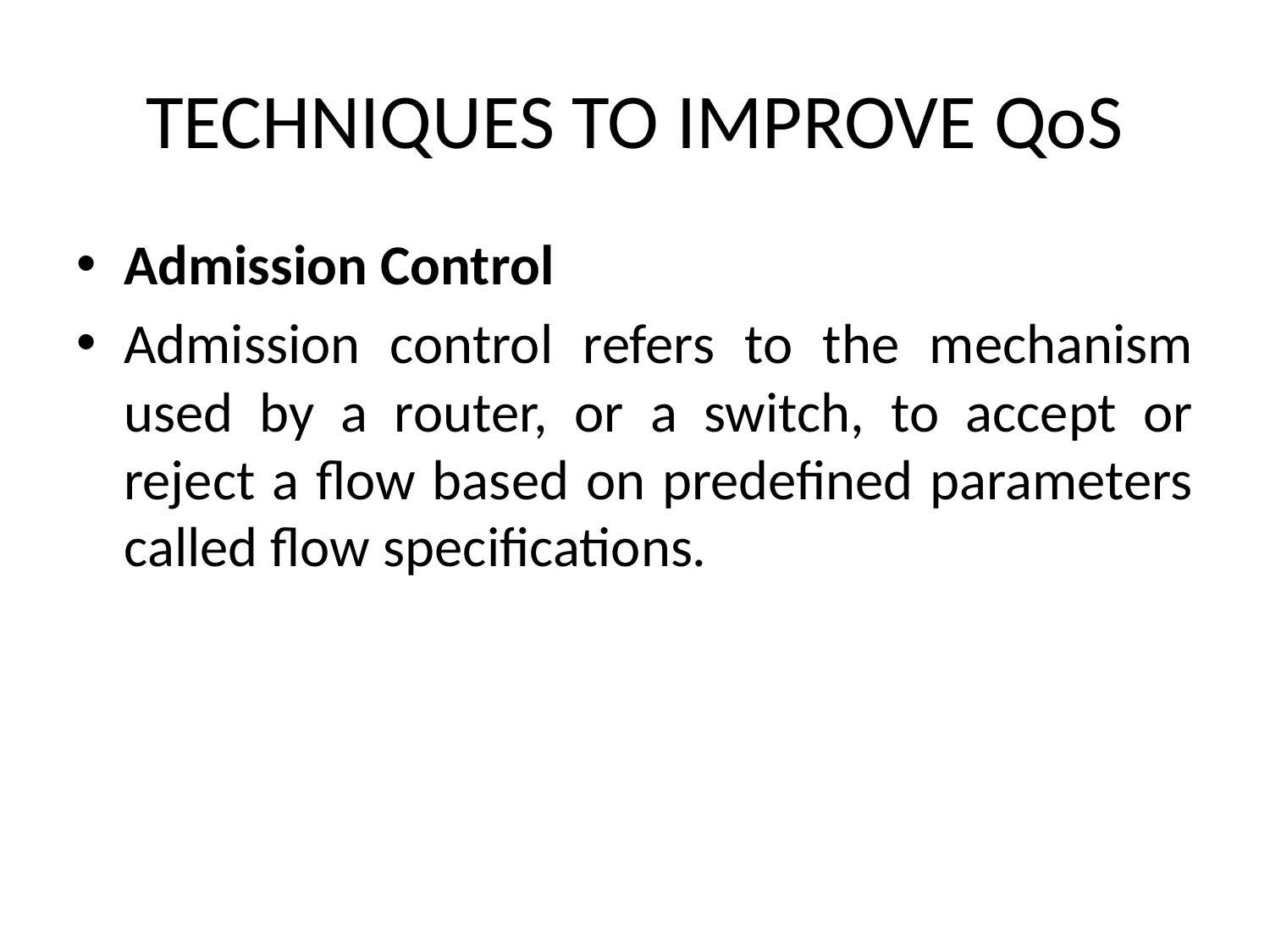

# TECHNIQUES TO IMPROVE QoS
Admission Control
Admission control refers to the mechanism used by a router, or a switch, to accept or reject a flow based on predefined parameters called flow specifications.